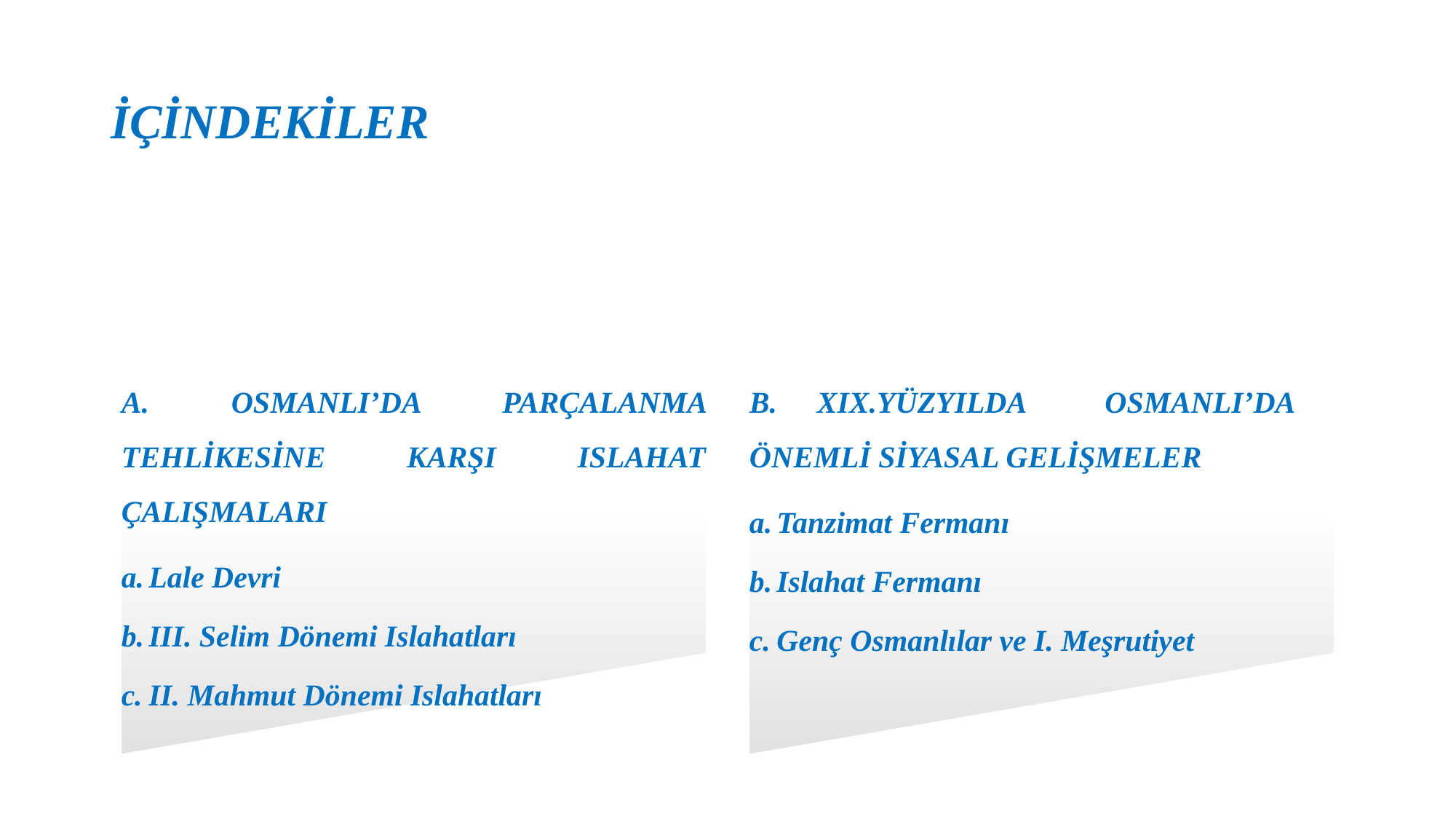

# İÇİNDEKİLER
A. OSMANLI’DA PARÇALANMA TEHLİKESİNE KARŞI ISLAHAT ÇALIŞMALARI
Lale Devri
III. Selim Dönemi Islahatları
II. Mahmut Dönemi Islahatları
B. XIX.YÜZYILDA  OSMANLI’DA  ÖNEMLİ SİYASAL GELİŞMELER
Tanzimat Fermanı
Islahat Fermanı
Genç Osmanlılar ve I. Meşrutiyet